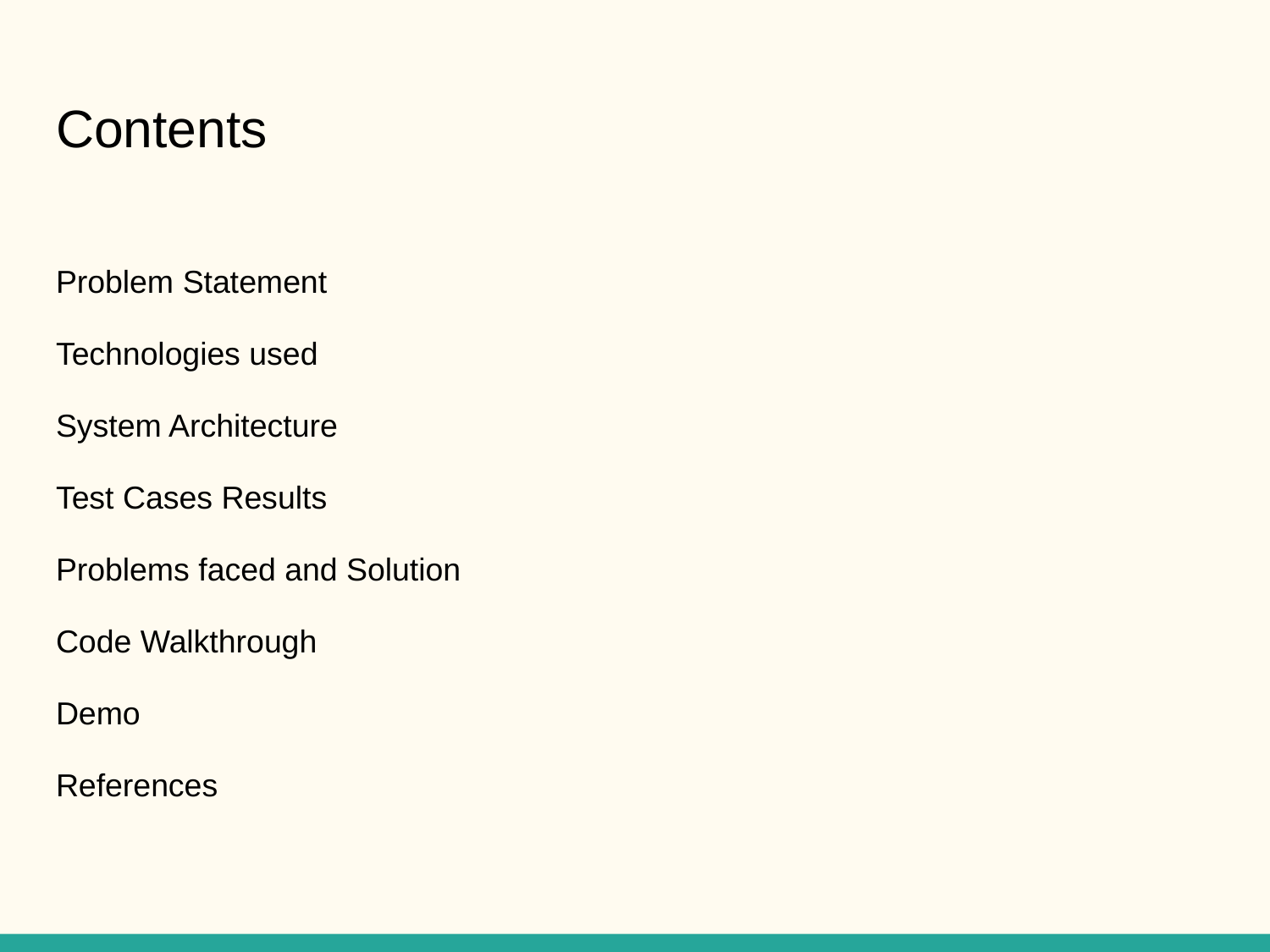

# Contents
Problem Statement
Technologies used
System Architecture
Test Cases Results
Problems faced and Solution
Code Walkthrough
Demo
References